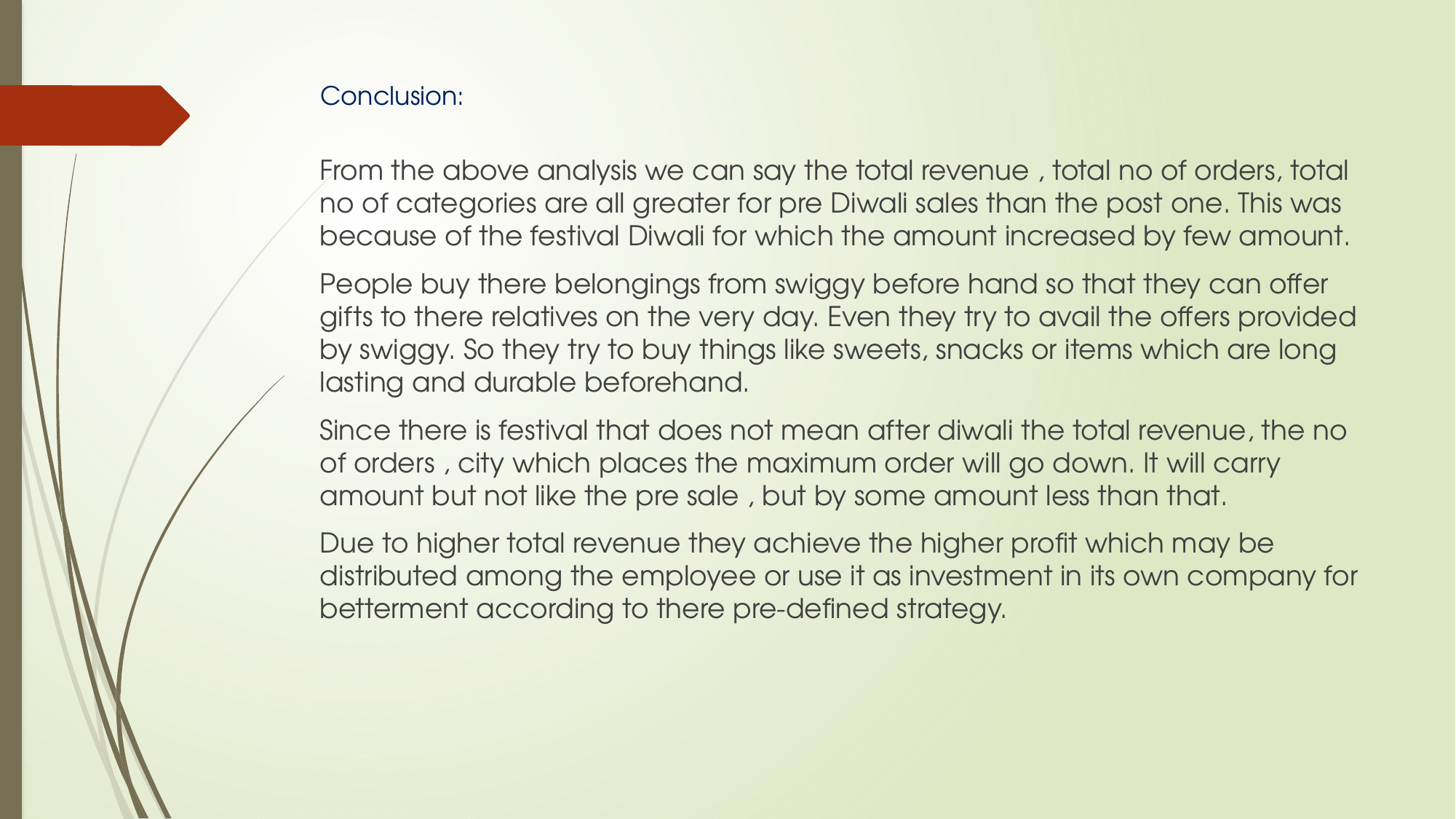

# Conclusion:
From the above analysis we can say the total revenue , total no of orders, total no of categories are all greater for pre Diwali sales than the post one. This was because of the festival Diwali for which the amount increased by few amount.
People buy there belongings from swiggy before hand so that they can offer gifts to there relatives on the very day. Even they try to avail the offers provided by swiggy. So they try to buy things like sweets, snacks or items which are long lasting and durable beforehand.
Since there is festival that does not mean after diwali the total revenue, the no of orders , city which places the maximum order will go down. It will carry  amount but not like the pre sale , but by some amount less than that.
Due to higher total revenue they achieve the higher profit which may be distributed among the employee or use it as investment in its own company for betterment according to there pre-defined strategy.